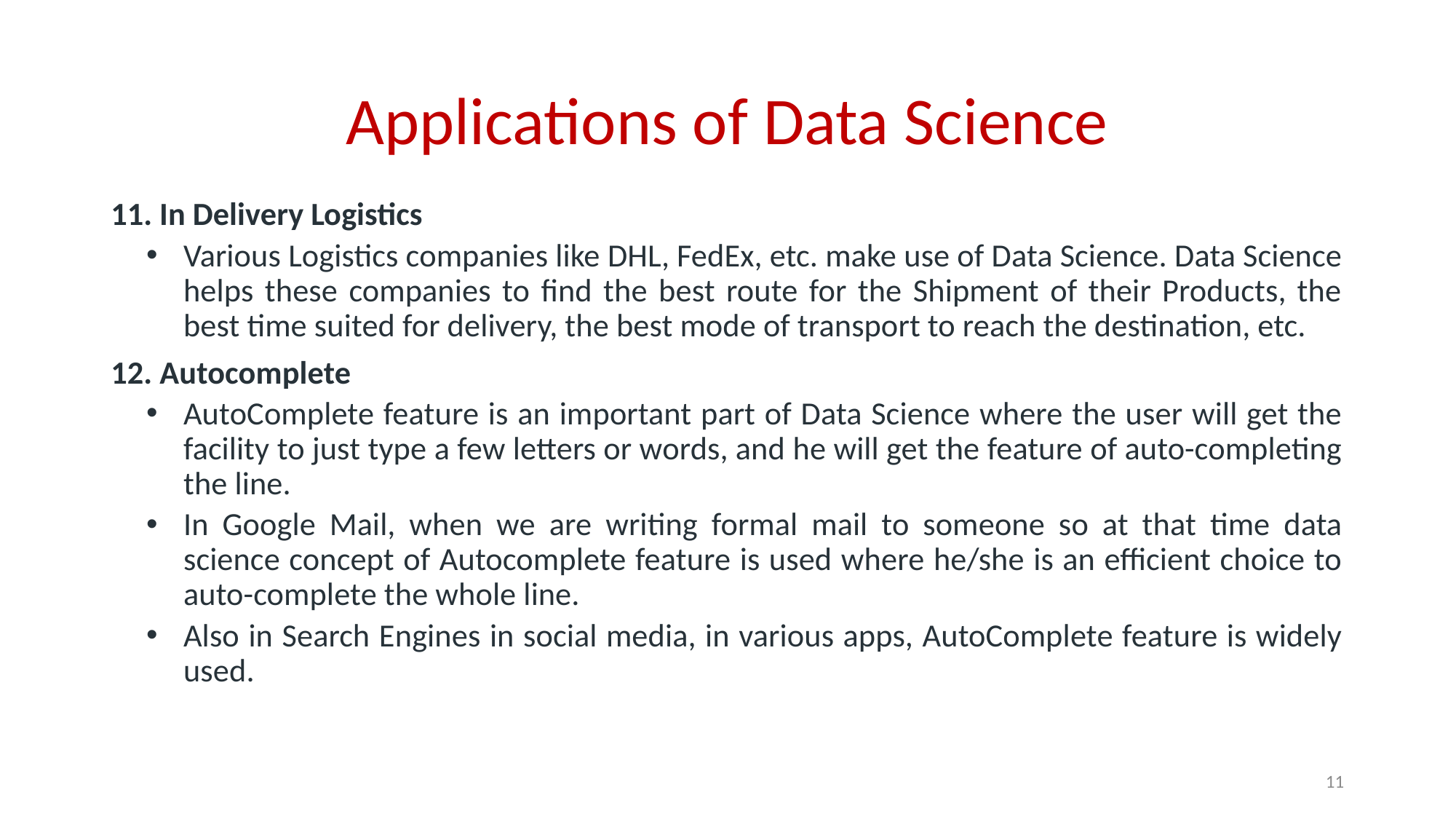

# Applications of Data Science
11. In Delivery Logistics
Various Logistics companies like DHL, FedEx, etc. make use of Data Science. Data Science helps these companies to find the best route for the Shipment of their Products, the best time suited for delivery, the best mode of transport to reach the destination, etc.
12. Autocomplete
AutoComplete feature is an important part of Data Science where the user will get the facility to just type a few letters or words, and he will get the feature of auto-completing the line.
In Google Mail, when we are writing formal mail to someone so at that time data science concept of Autocomplete feature is used where he/she is an efficient choice to auto-complete the whole line.
Also in Search Engines in social media, in various apps, AutoComplete feature is widely used.

11